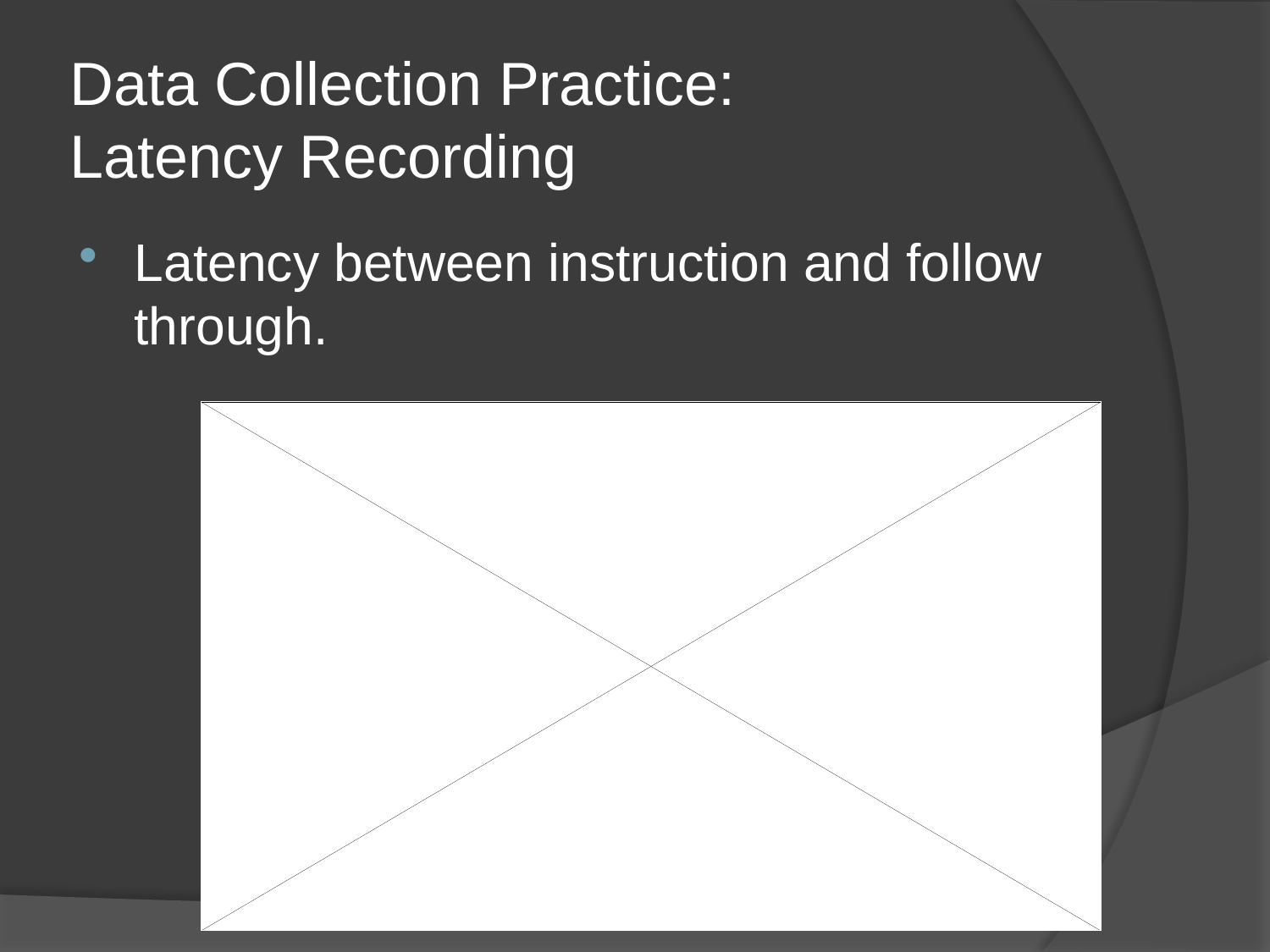

# Data Collection Practice: Latency Recording
Latency between instruction and follow through.